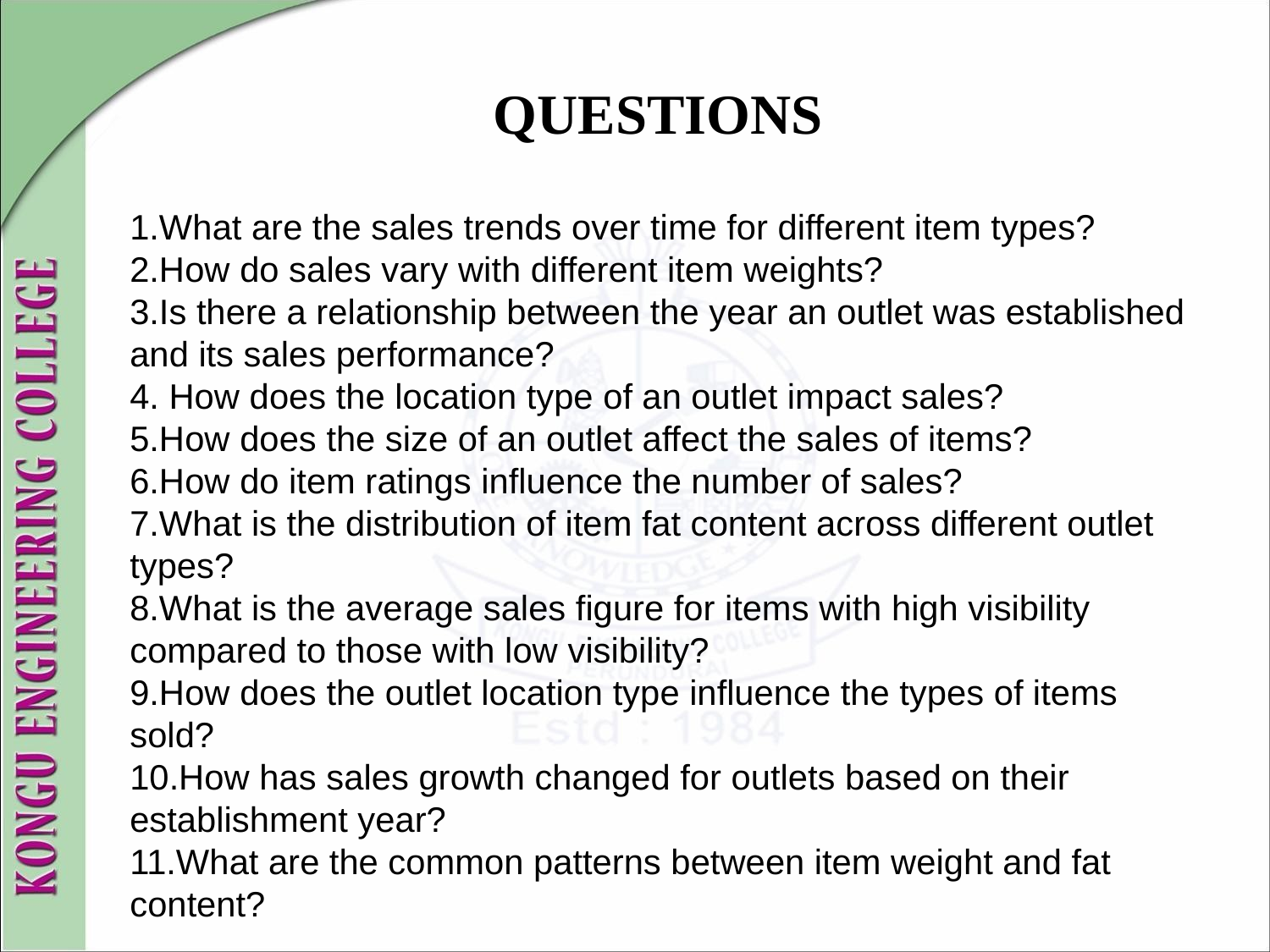

QUESTIONS
1.What are the sales trends over time for different item types?
2.How do sales vary with different item weights?
3.Is there a relationship between the year an outlet was established and its sales performance?
4. How does the location type of an outlet impact sales?
5.How does the size of an outlet affect the sales of items?
6.How do item ratings influence the number of sales?
7.What is the distribution of item fat content across different outlet types?
8.What is the average sales figure for items with high visibility compared to those with low visibility?
9.How does the outlet location type influence the types of items sold?
10.How has sales growth changed for outlets based on their establishment year?
11.What are the common patterns between item weight and fat content?